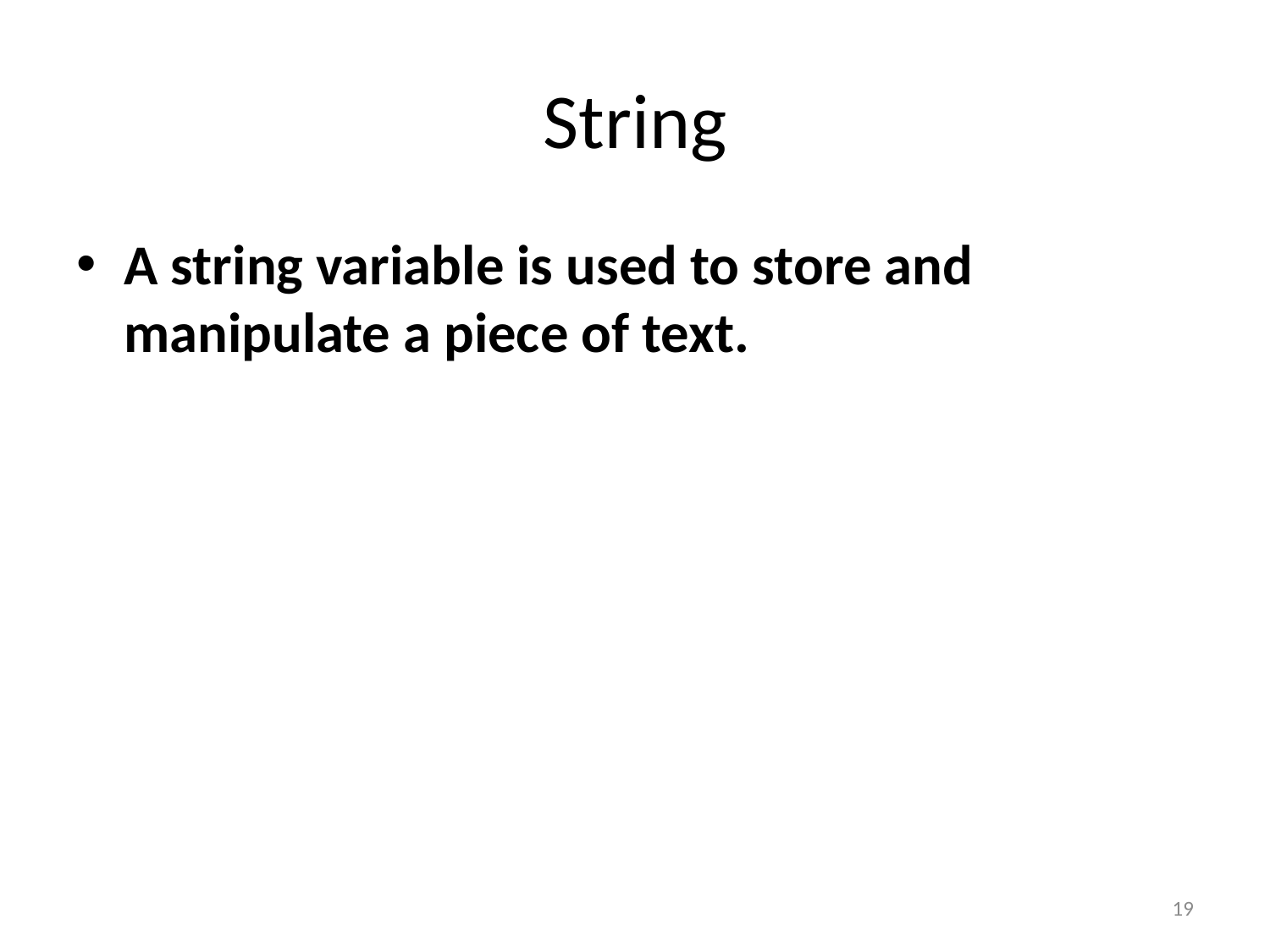

# String
A string variable is used to store and manipulate a piece of text.

19